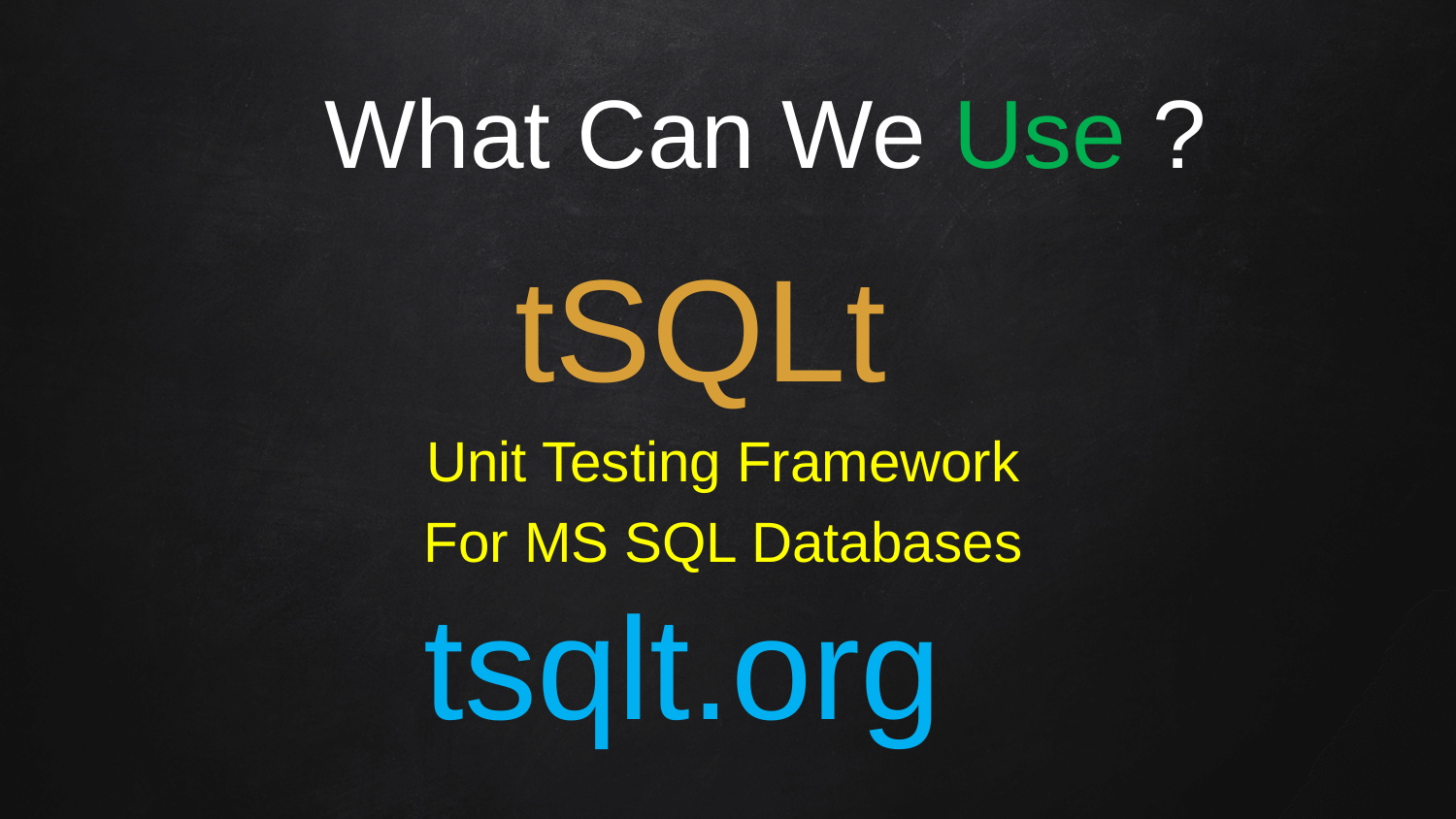

# .

What Can We Use ?
tSQLt
Unit Testing Framework
For MS SQL Databases
tsqlt.org